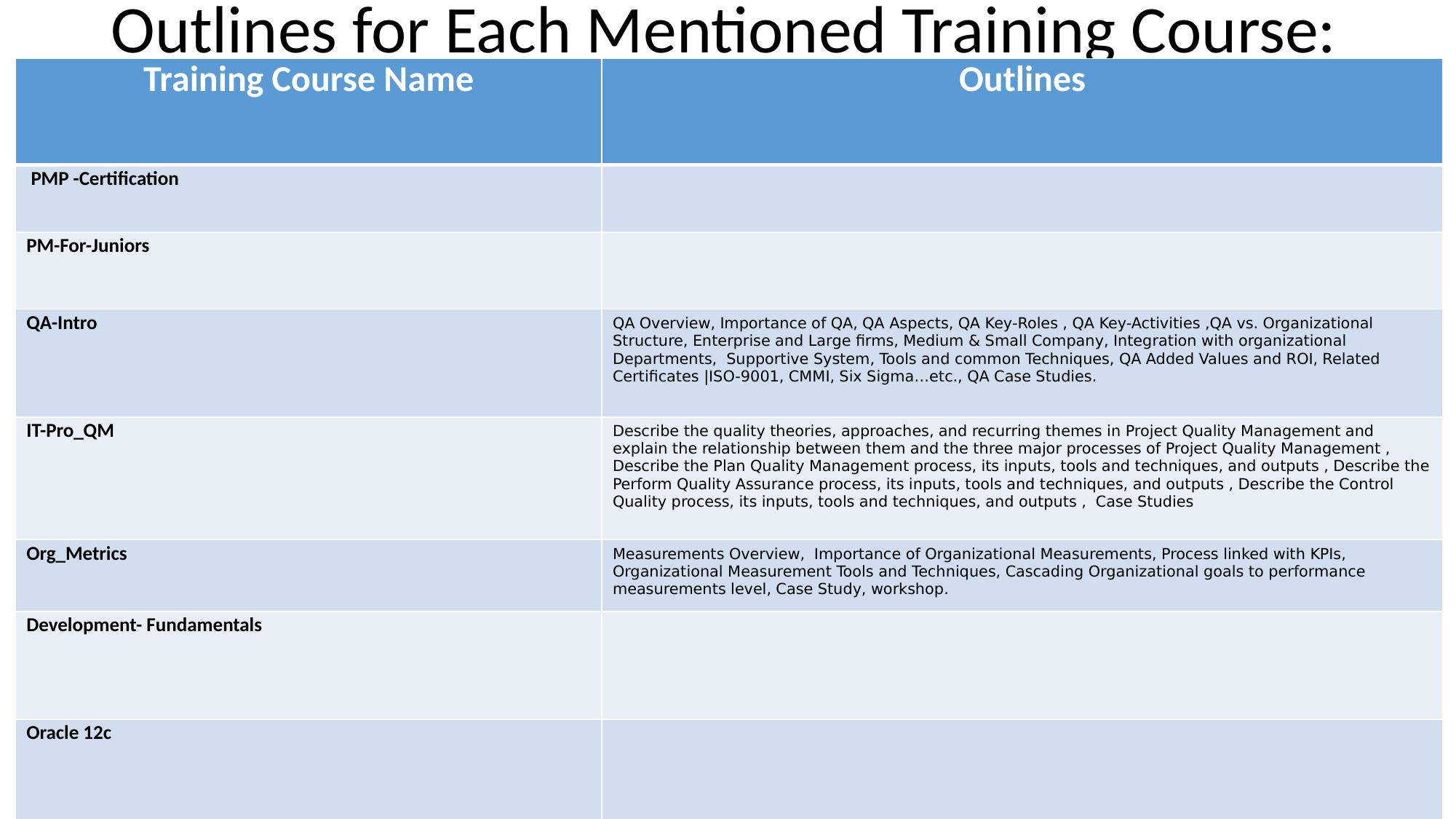

# Outlines for Each Mentioned Training Course:
| Training Course Name | Outlines |
| --- | --- |
| PMP -Certification |  |
| PM-For-Juniors |  |
| QA-Intro | QA Overview, Importance of QA, QA Aspects, QA Key-Roles , QA Key-Activities ,QA vs. Organizational Structure, Enterprise and Large firms, Medium & Small Company, Integration with organizational Departments, Supportive System, Tools and common Techniques, QA Added Values and ROI, Related Certificates |ISO-9001, CMMI, Six Sigma…etc., QA Case Studies. |
| IT-Pro\_QM | Describe the quality theories, approaches, and recurring themes in Project Quality Management and explain the relationship between them and the three major processes of Project Quality Management , Describe the Plan Quality Management process, its inputs, tools and techniques, and outputs , Describe the Perform Quality Assurance process, its inputs, tools and techniques, and outputs , Describe the Control Quality process, its inputs, tools and techniques, and outputs , Case Studies |
| Org\_Metrics | Measurements Overview, Importance of Organizational Measurements, Process linked with KPIs, Organizational Measurement Tools and Techniques, Cascading Organizational goals to performance measurements level, Case Study, workshop. |
| Development- Fundamentals |  |
| Oracle 12c |  |